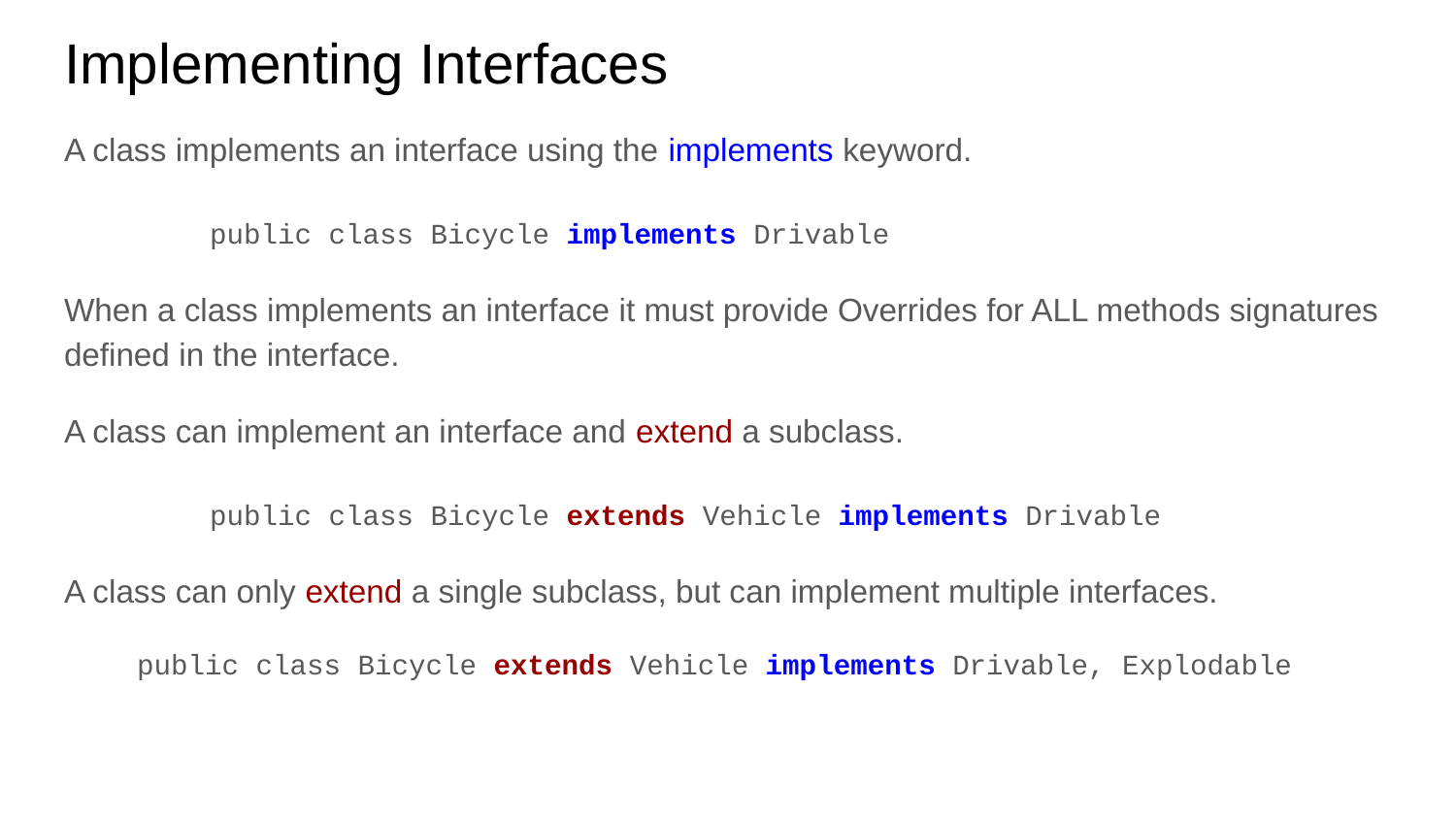

# Implementing Interfaces
A class implements an interface using the implements keyword.
	public class Bicycle implements Drivable
When a class implements an interface it must provide Overrides for ALL methods signatures defined in the interface.
A class can implement an interface and extend a subclass.
	public class Bicycle extends Vehicle implements Drivable
A class can only extend a single subclass, but can implement multiple interfaces.
public class Bicycle extends Vehicle implements Drivable, Explodable